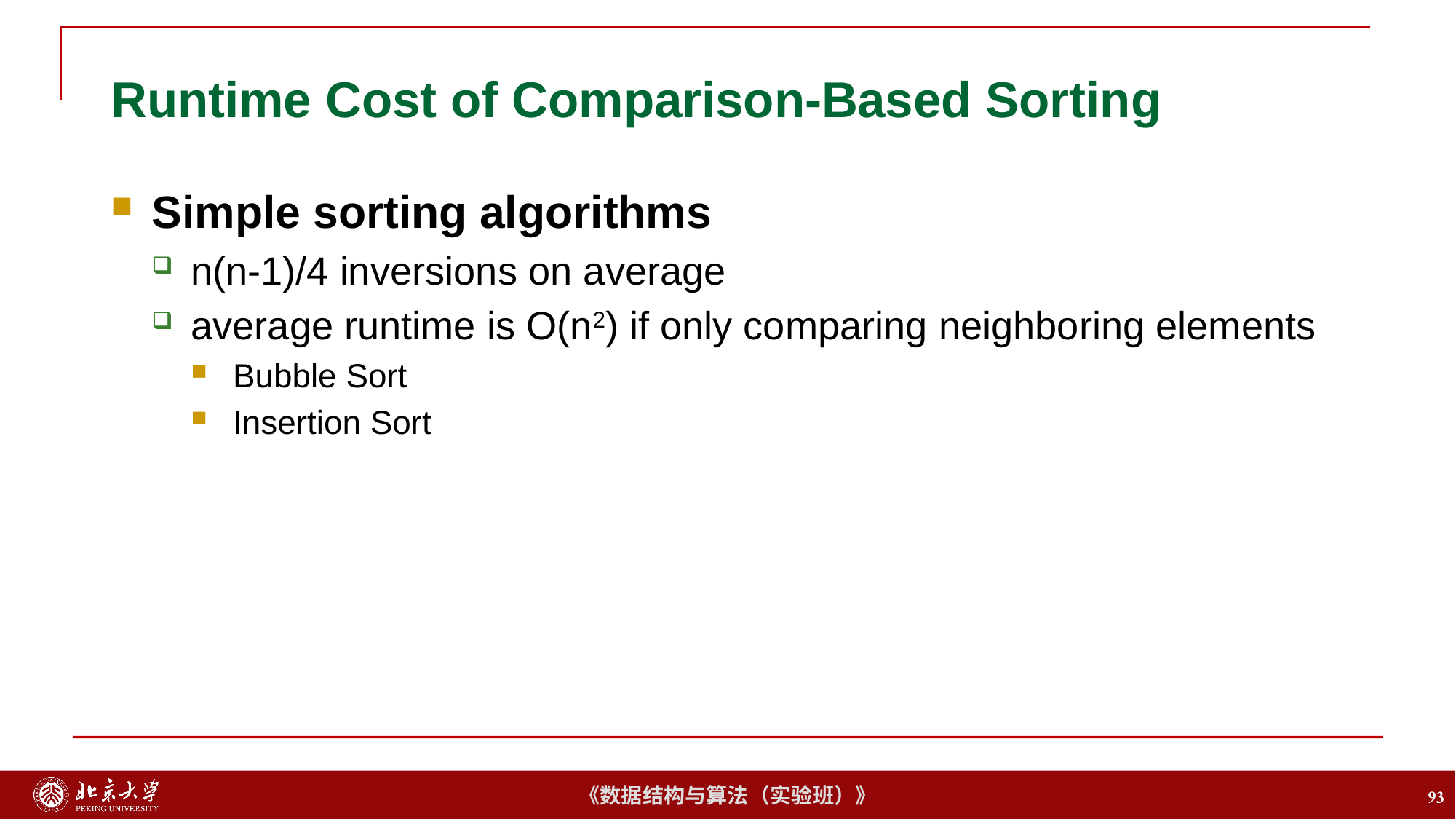

# Runtime Cost of Comparison-Based Sorting
Simple sorting algorithms
n(n-1)/4 inversions on average
average runtime is O(n2) if only comparing neighboring elements
Bubble Sort
Insertion Sort

93